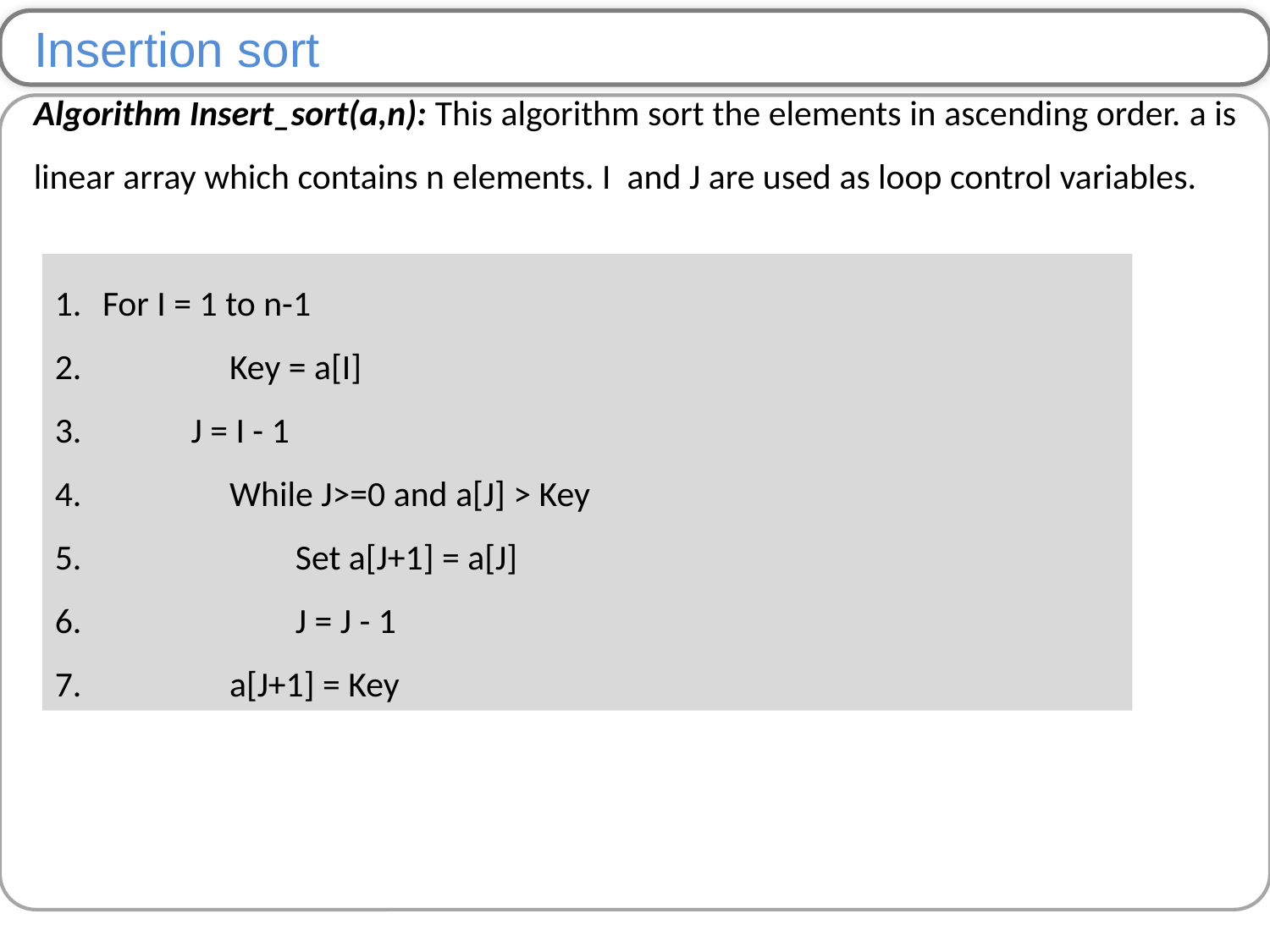

Insertion sort
Algorithm Insert_sort(a,n): This algorithm sort the elements in ascending order. a is linear array which contains n elements. I  and J are used as loop control variables.

For I = 1 to n-1
 	Key = a[I]
           J = I - 1
 	While J>=0 and a[J] > Key
                        Set a[J+1] = a[J]
                        J = J - 1
  	a[J+1] = Key